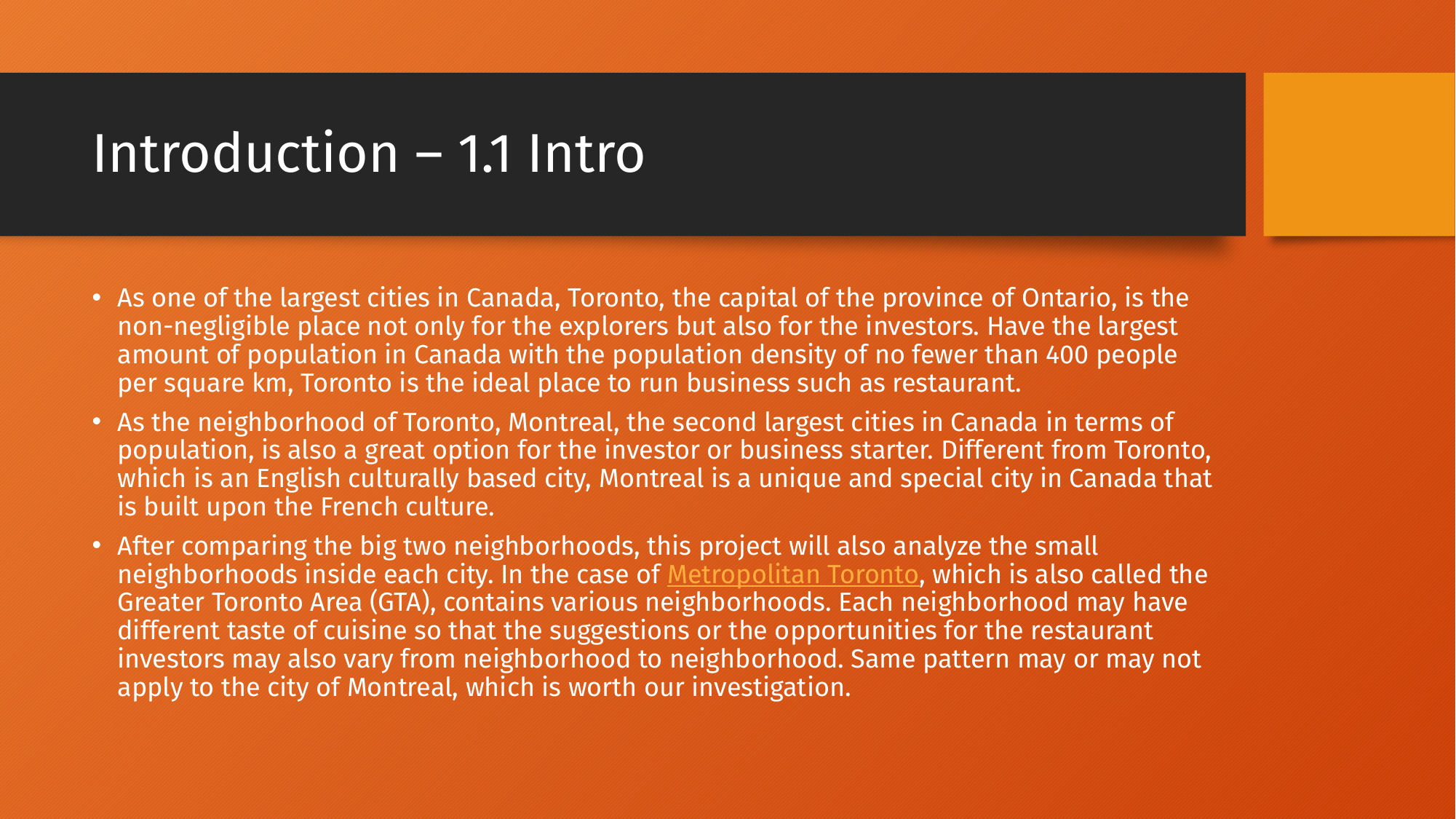

# Introduction – 1.1 Intro
As one of the largest cities in Canada, Toronto, the capital of the province of Ontario, is the non-negligible place not only for the explorers but also for the investors. Have the largest amount of population in Canada with the population density of no fewer than 400 people per square km, Toronto is the ideal place to run business such as restaurant.
As the neighborhood of Toronto, Montreal, the second largest cities in Canada in terms of population, is also a great option for the investor or business starter. Different from Toronto, which is an English culturally based city, Montreal is a unique and special city in Canada that is built upon the French culture.
After comparing the big two neighborhoods, this project will also analyze the small neighborhoods inside each city. In the case of Metropolitan Toronto, which is also called the Greater Toronto Area (GTA), contains various neighborhoods. Each neighborhood may have different taste of cuisine so that the suggestions or the opportunities for the restaurant investors may also vary from neighborhood to neighborhood. Same pattern may or may not apply to the city of Montreal, which is worth our investigation.